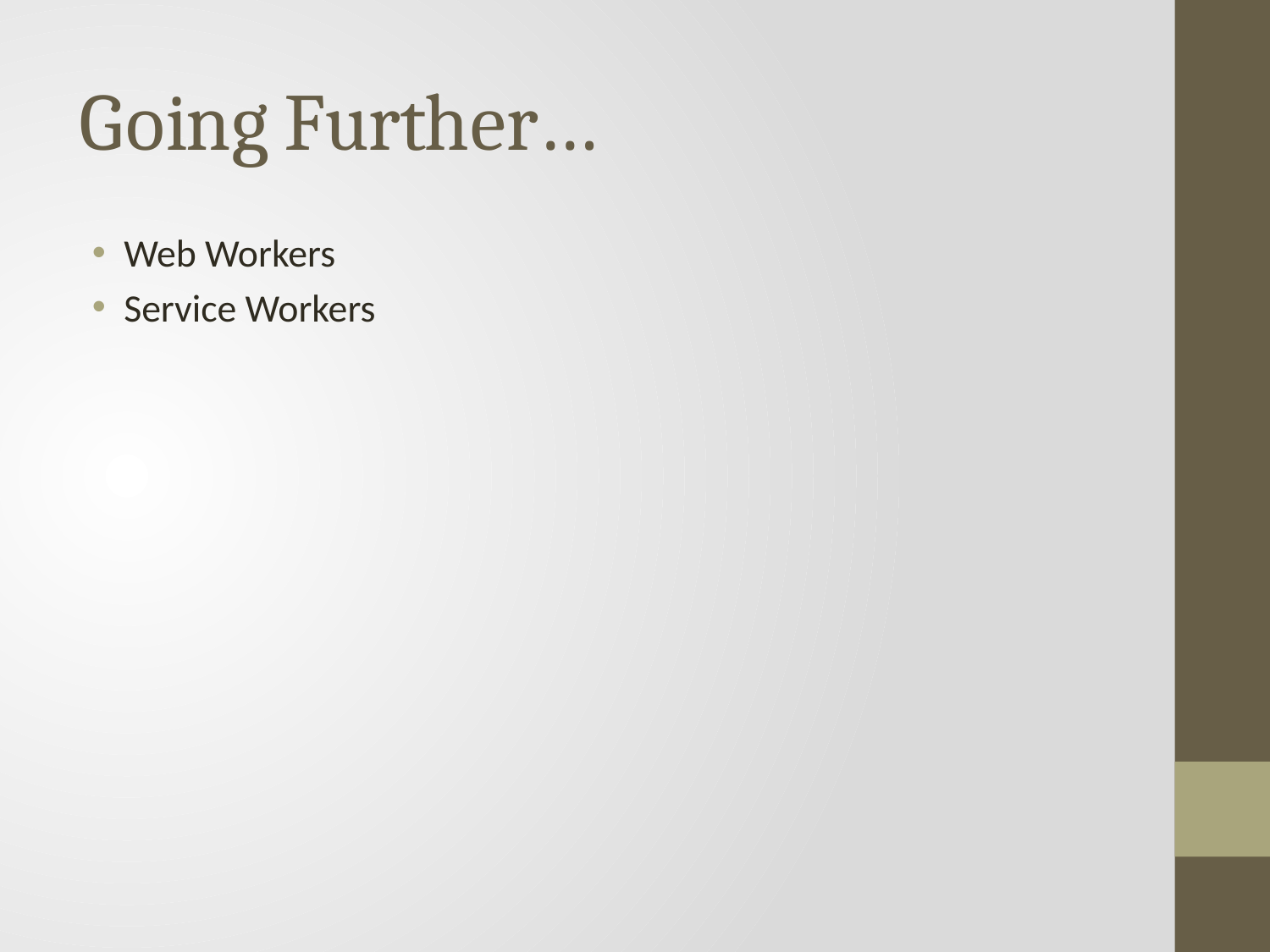

# Going Further…
Web Workers
Service Workers